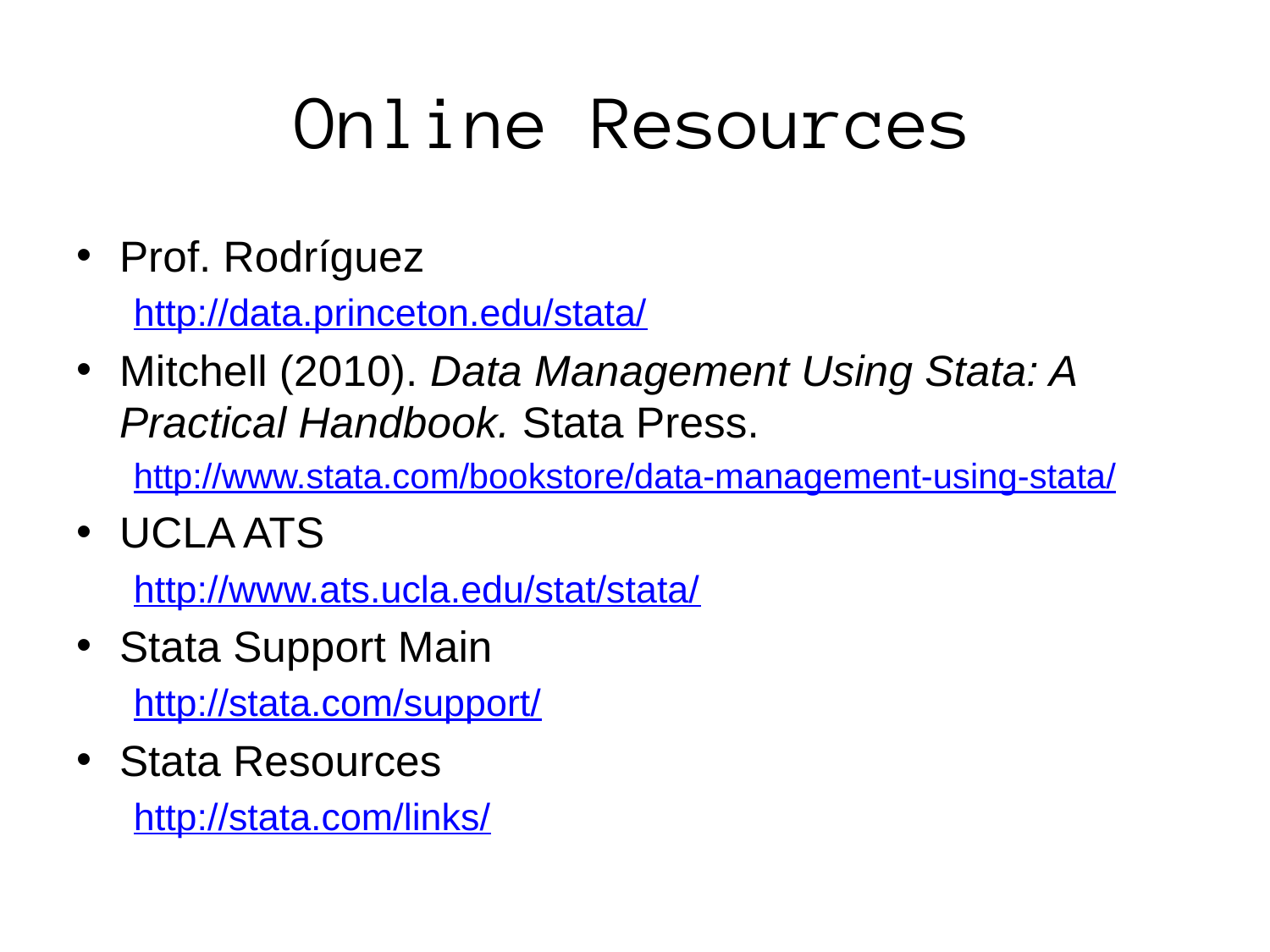

# Online Resources
Prof. Rodríguez
http://data.princeton.edu/stata/
Mitchell (2010). Data Management Using Stata: A Practical Handbook. Stata Press.
http://www.stata.com/bookstore/data-management-using-stata/
UCLA ATS
http://www.ats.ucla.edu/stat/stata/
Stata Support Main
http://stata.com/support/
Stata Resources
http://stata.com/links/